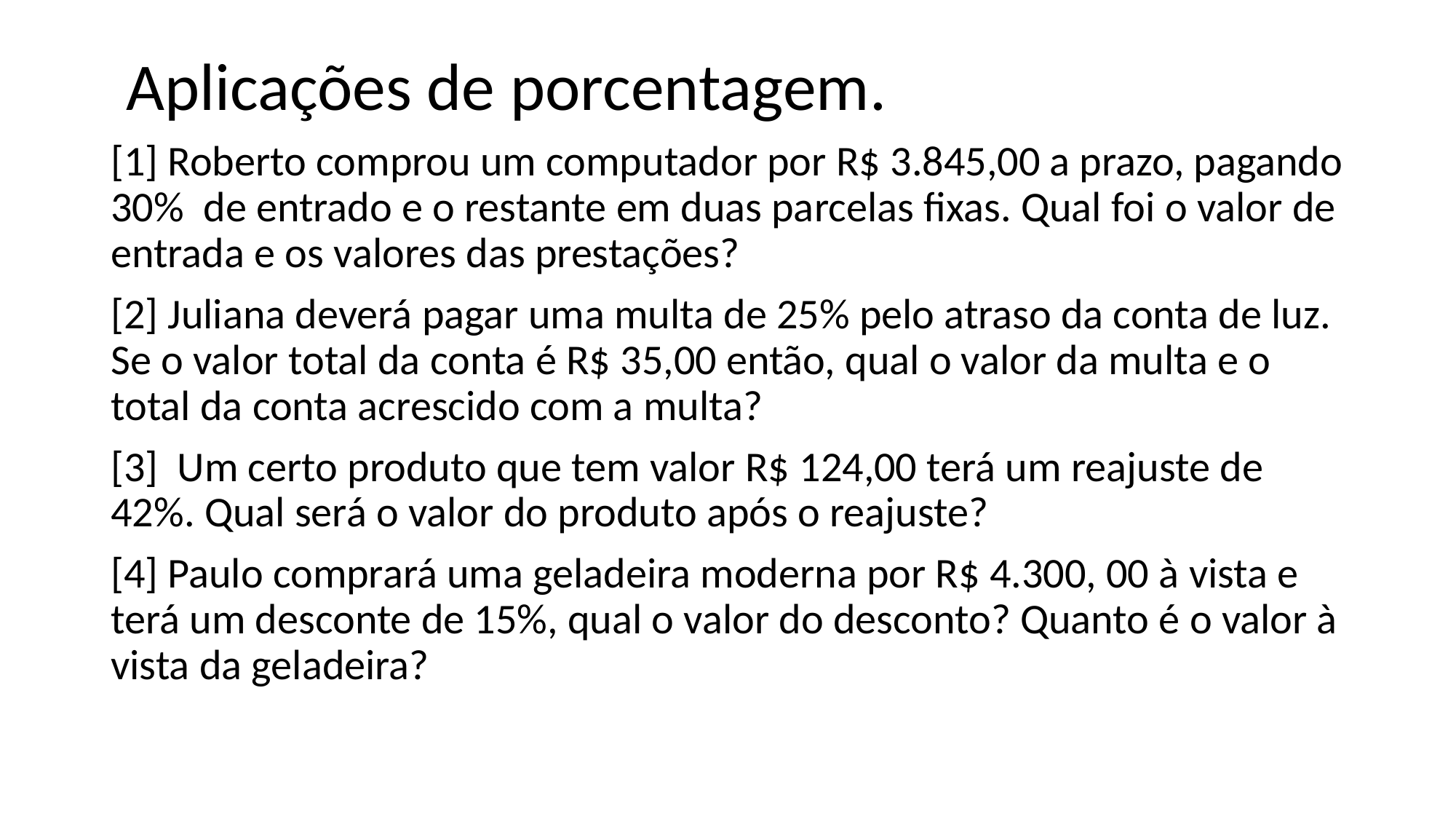

# Aplicações de porcentagem.
[1] Roberto comprou um computador por R$ 3.845,00 a prazo, pagando 30%  de entrado e o restante em duas parcelas fixas. Qual foi o valor de entrada e os valores das prestações?
[2] Juliana deverá pagar uma multa de 25% pelo atraso da conta de luz. Se o valor total da conta é R$ 35,00 então, qual o valor da multa e o total da conta acrescido com a multa?
[3]  Um certo produto que tem valor R$ 124,00 terá um reajuste de 42%. Qual será o valor do produto após o reajuste?
[4] Paulo comprará uma geladeira moderna por R$ 4.300, 00 à vista e terá um desconte de 15%, qual o valor do desconto? Quanto é o valor à vista da geladeira?